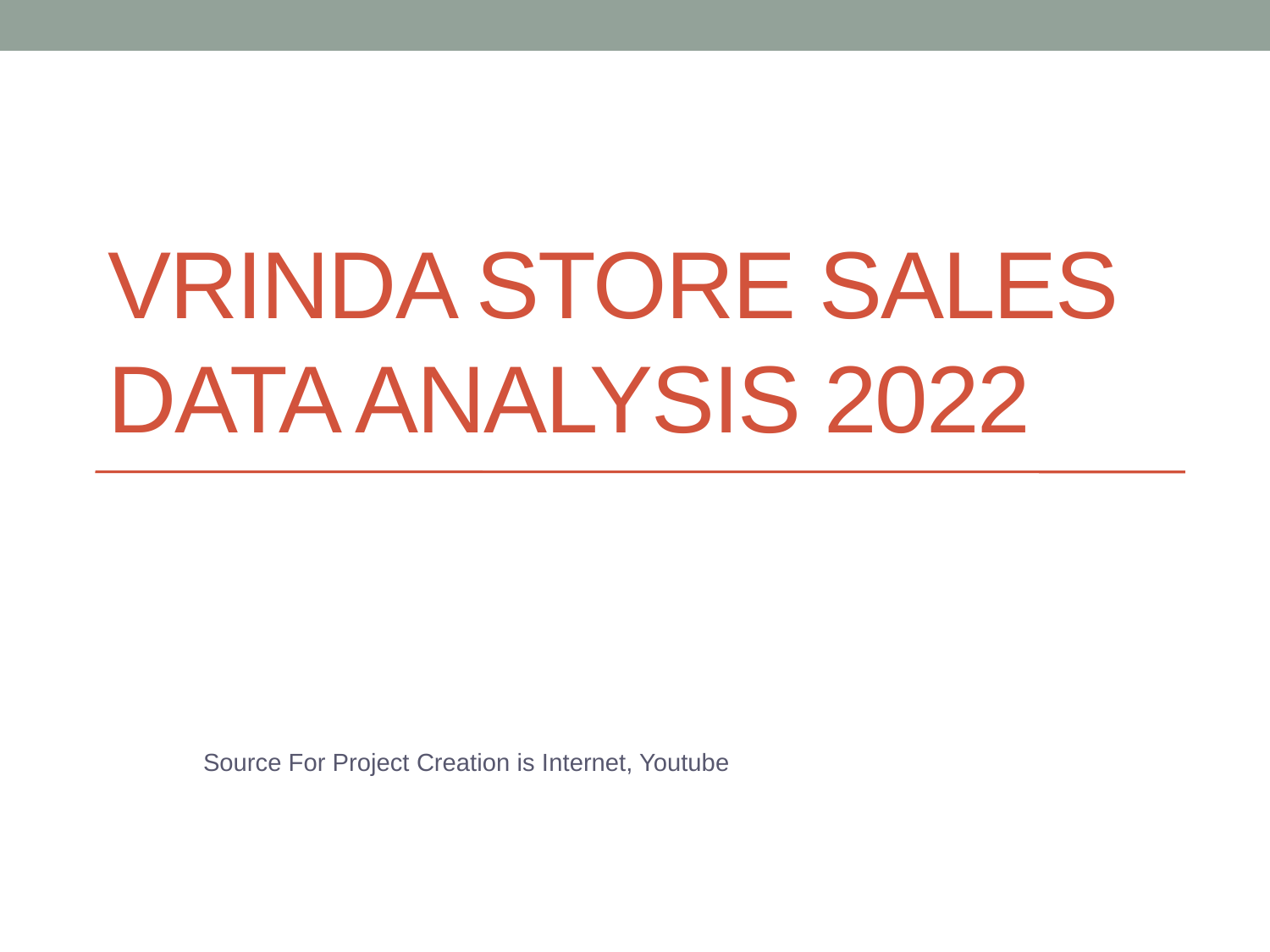

# Vrinda Store Sales Data Analysis 2022
Source For Project Creation is Internet, Youtube